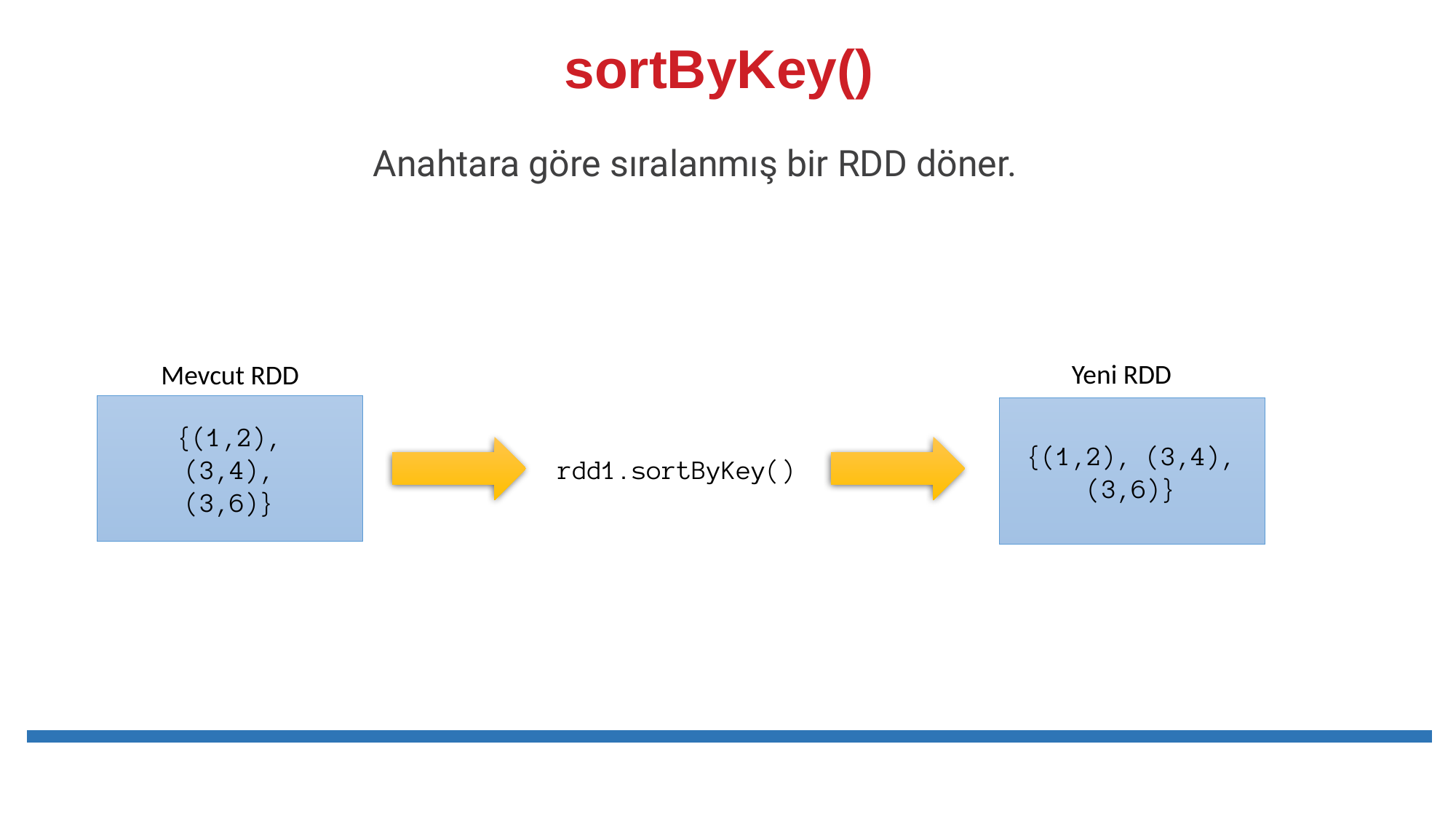

# sortByKey()
Anahtara göre sıralanmış bir RDD döner.
Yeni RDD
Mevcut RDD
{(1,2),
(3,4),
(3,6)}
{(1,2), (3,4), (3,6)}

rdd1.sortByKey()